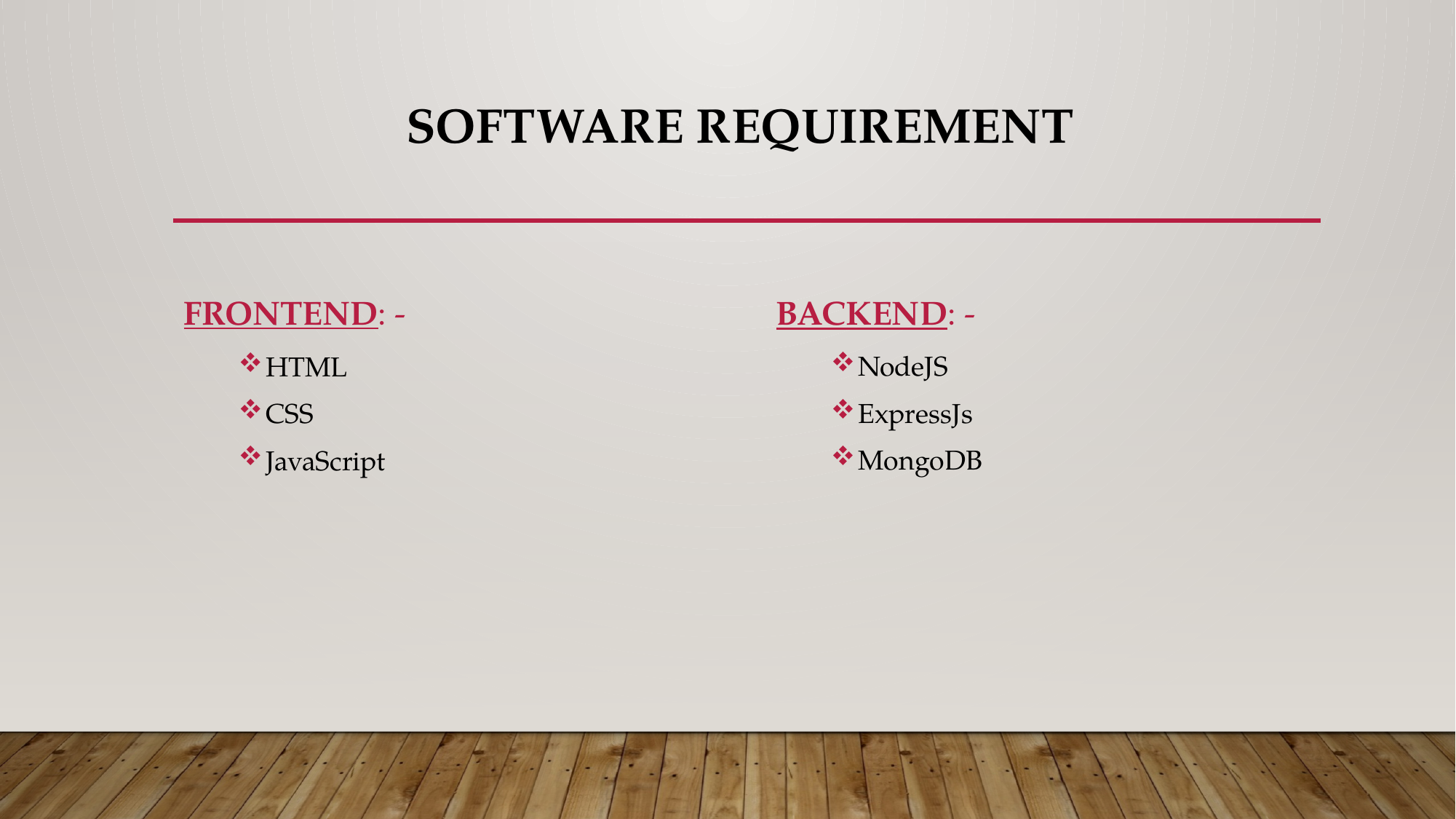

# Software requirement
Frontend: -
Backend: -
NodeJS
ExpressJs
MongoDB

HTML
CSS
JavaScript